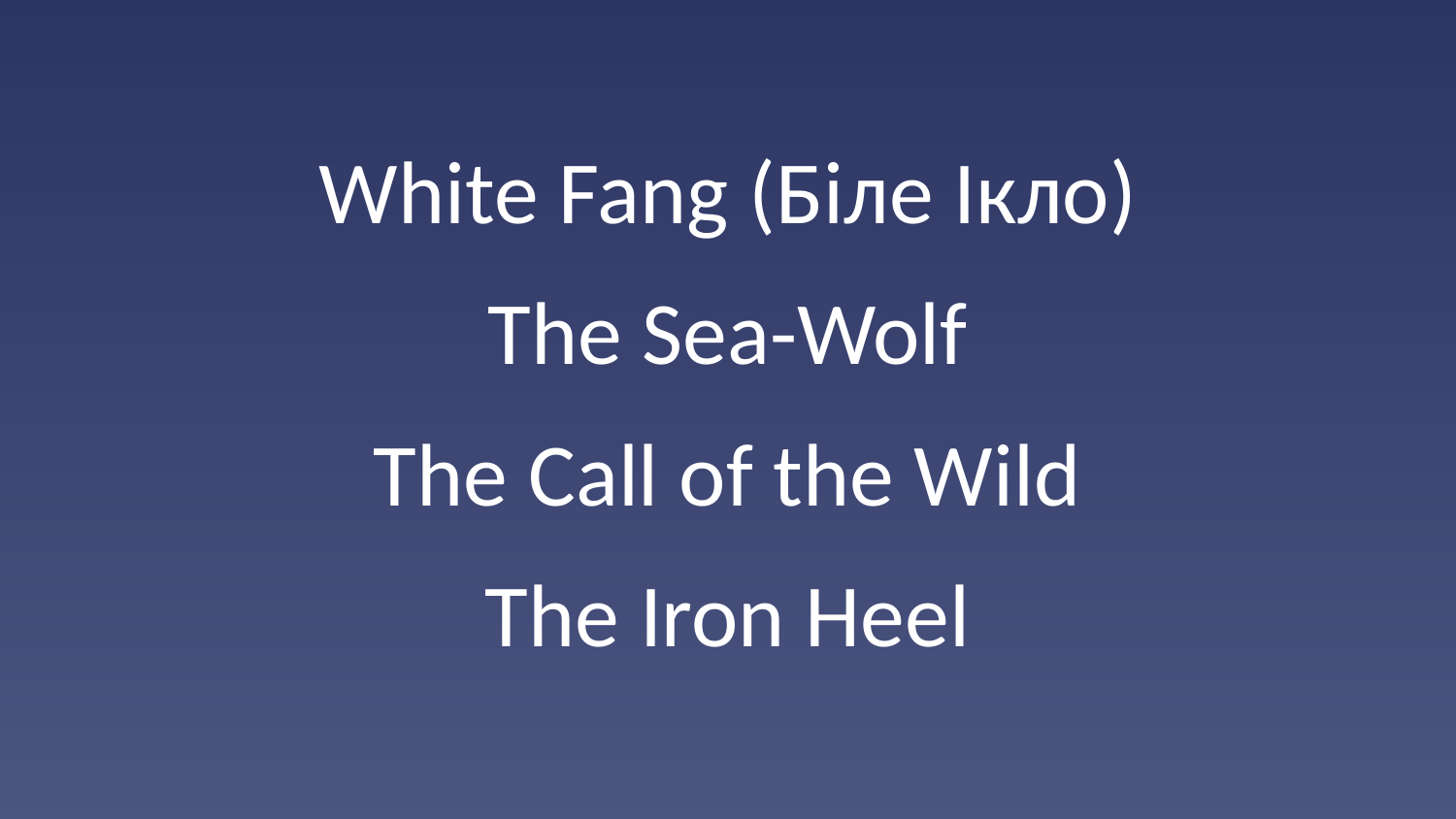

# White Fang (Біле Ікло)
The Sea-Wolf
The Call of the Wild
The Iron Heel